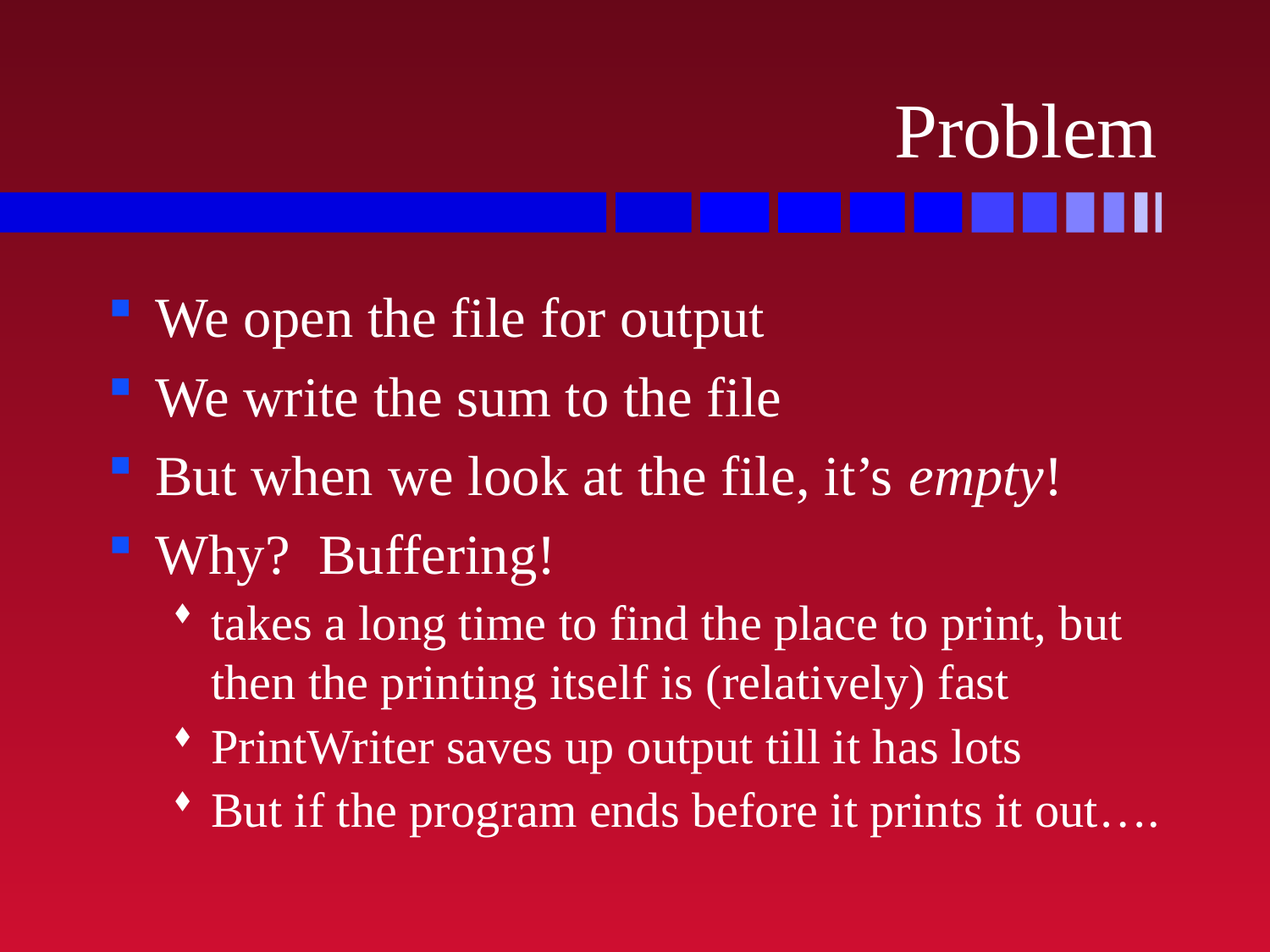

# Problem
We open the file for output
We write the sum to the file
But when we look at the file, it’s empty!
Why?  Buffering!
takes a long time to find the place to print, but then the printing itself is (relatively) fast
PrintWriter saves up output till it has lots
But if the program ends before it prints it out….